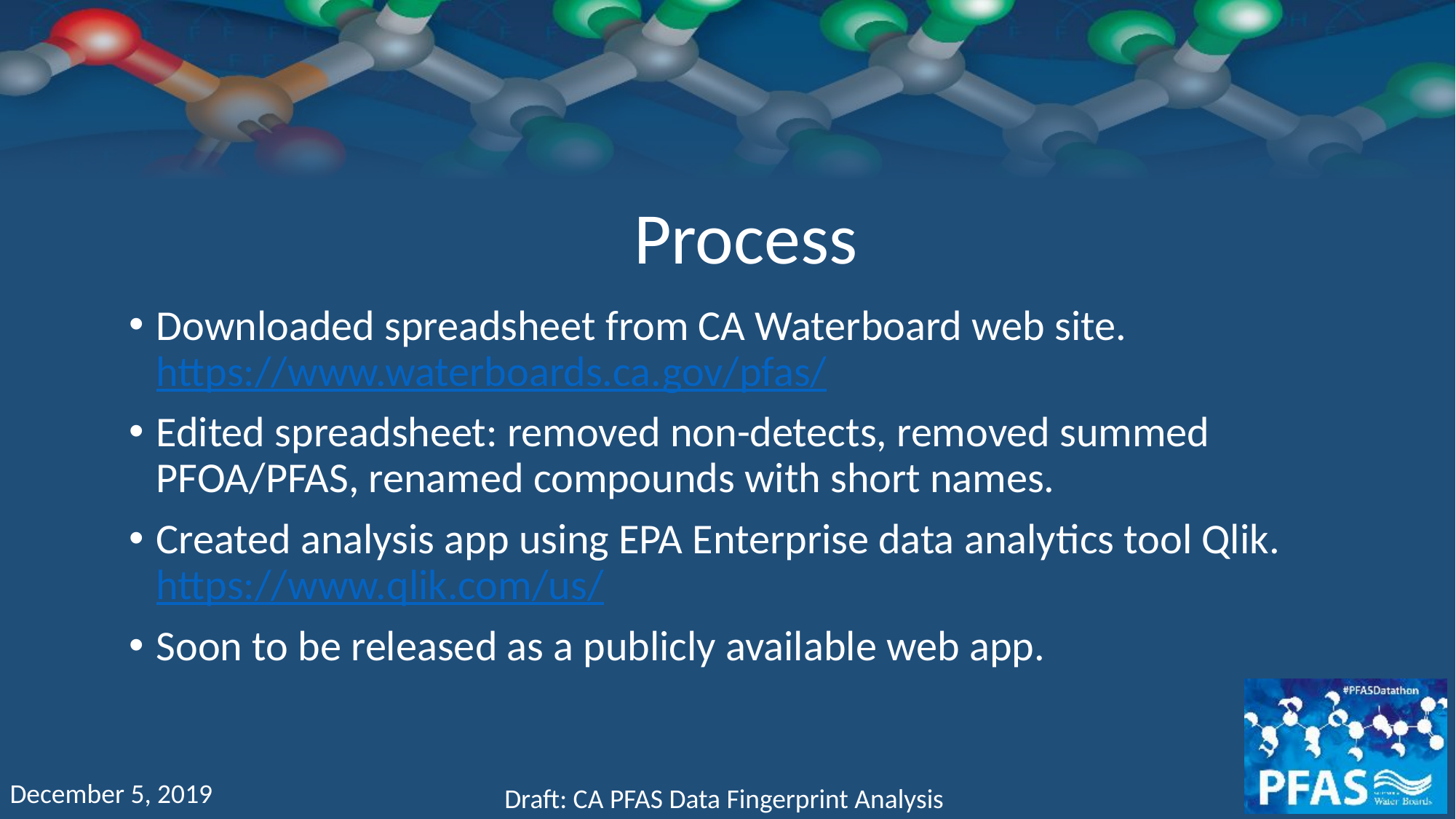

Process
Downloaded spreadsheet from CA Waterboard web site. https://www.waterboards.ca.gov/pfas/
Edited spreadsheet: removed non-detects, removed summed PFOA/PFAS, renamed compounds with short names.
Created analysis app using EPA Enterprise data analytics tool Qlik. https://www.qlik.com/us/
Soon to be released as a publicly available web app.

December 5, 2019
Draft: CA PFAS Data Fingerprint Analysis